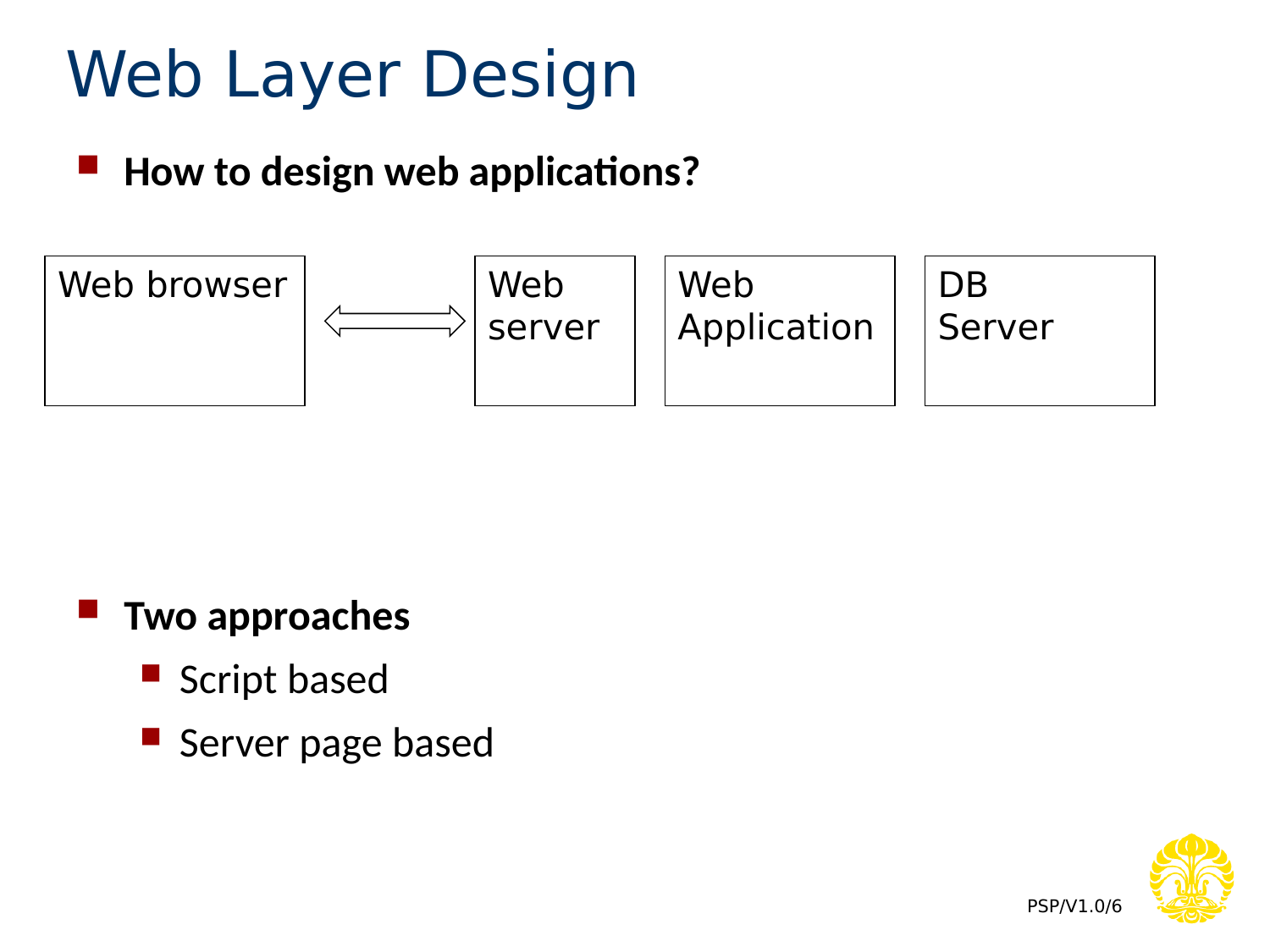

# Web Layer Design
How to design web applications?

Two approaches
Script based
Server page based
Web browser
Web
server
Web
Application
DB
Server